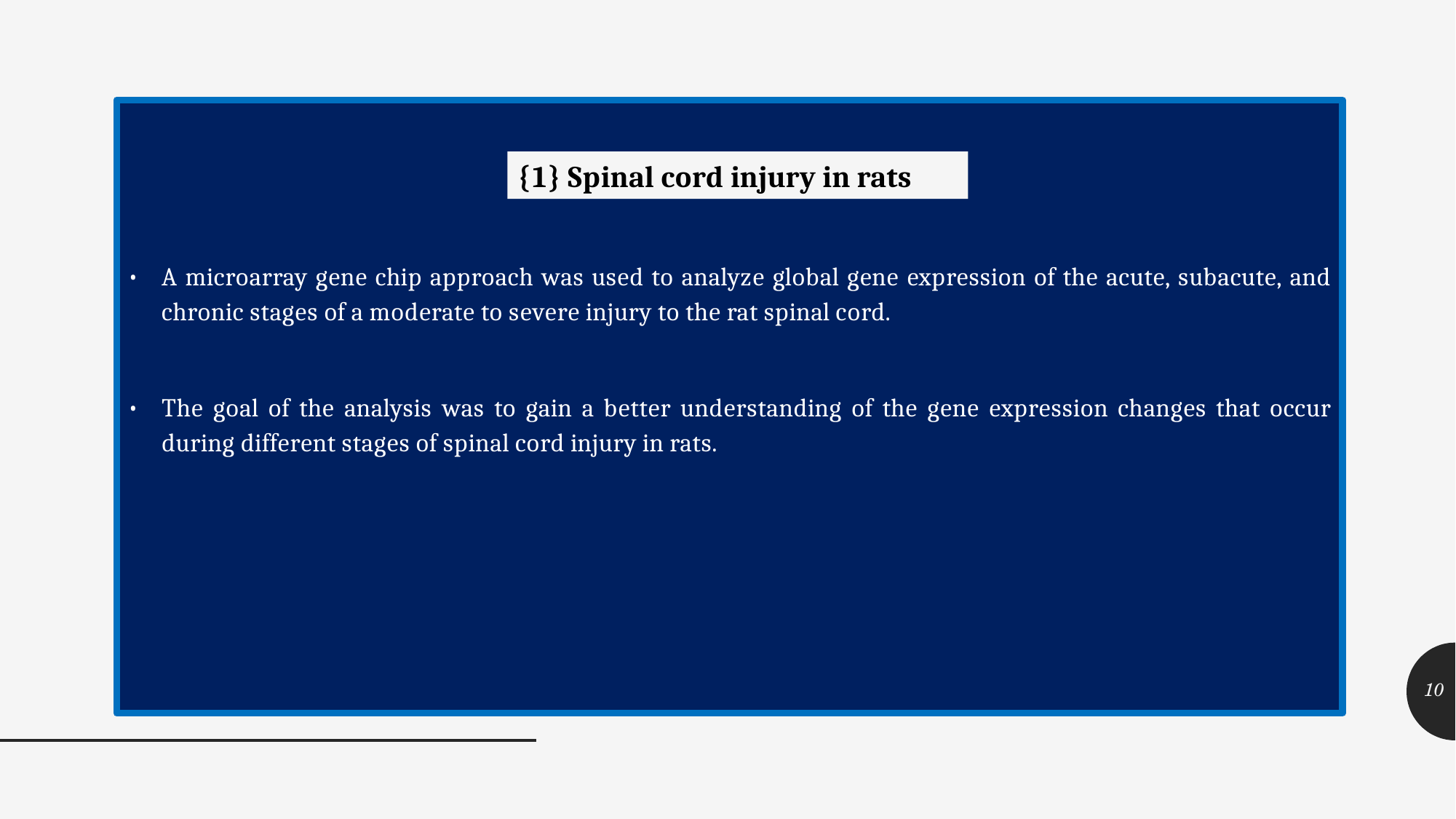

A microarray gene chip approach was used to analyze global gene expression of the acute, subacute, and chronic stages of a moderate to severe injury to the rat spinal cord.

The goal of the analysis was to gain a better understanding of the gene expression changes that occur during different stages of spinal cord injury in rats.
{1} Spinal cord injury in rats
10